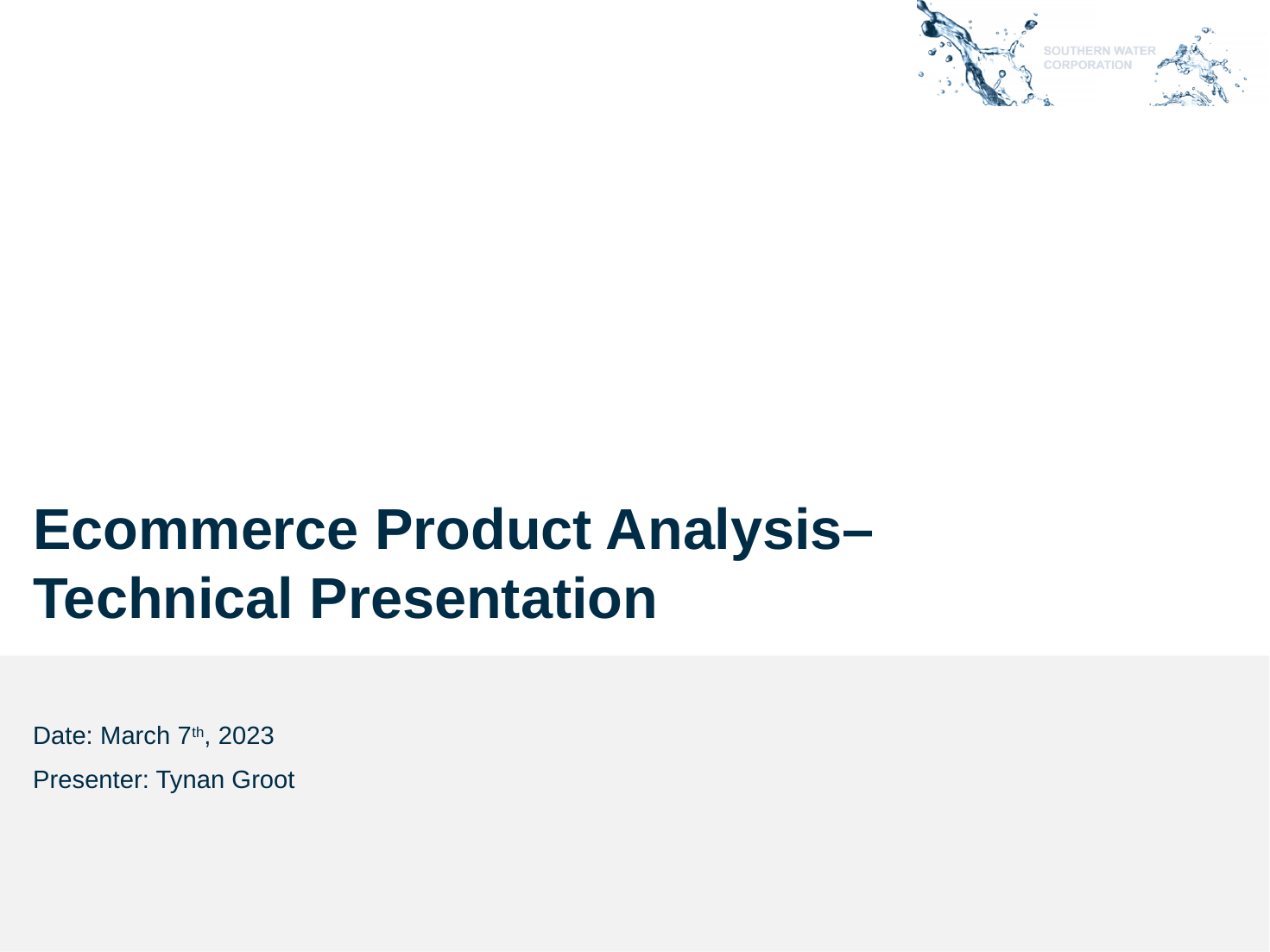

# Ecommerce Product Analysis– Technical Presentation
Date: March 7th, 2023
Presenter: Tynan Groot